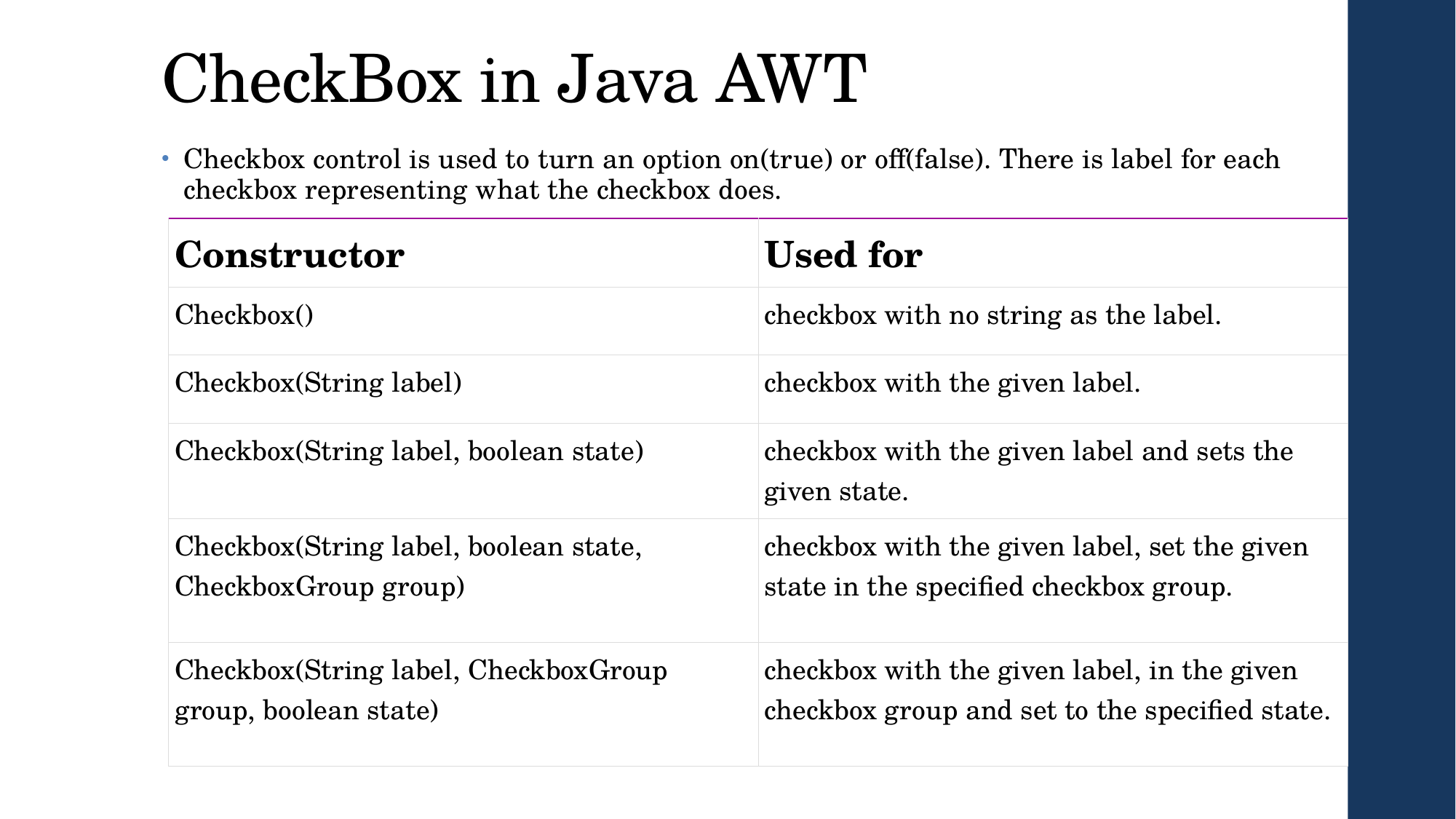

# CheckBox in Java AWT
Checkbox control is used to turn an option on(true) or off(false). There is label for each checkbox representing what the checkbox does.

| Constructor | Used for |
| --- | --- |
| Checkbox() | checkbox with no string as the label. |
| Checkbox(String label) | checkbox with the given label. |
| Checkbox(String label, boolean state) | checkbox with the given label and sets the given state. |
| Checkbox(String label, boolean state, CheckboxGroup group) | checkbox with the given label, set the given state in the specified checkbox group. |
| Checkbox(String label, CheckboxGroup group, boolean state) | checkbox with the given label, in the given checkbox group and set to the specified state. |